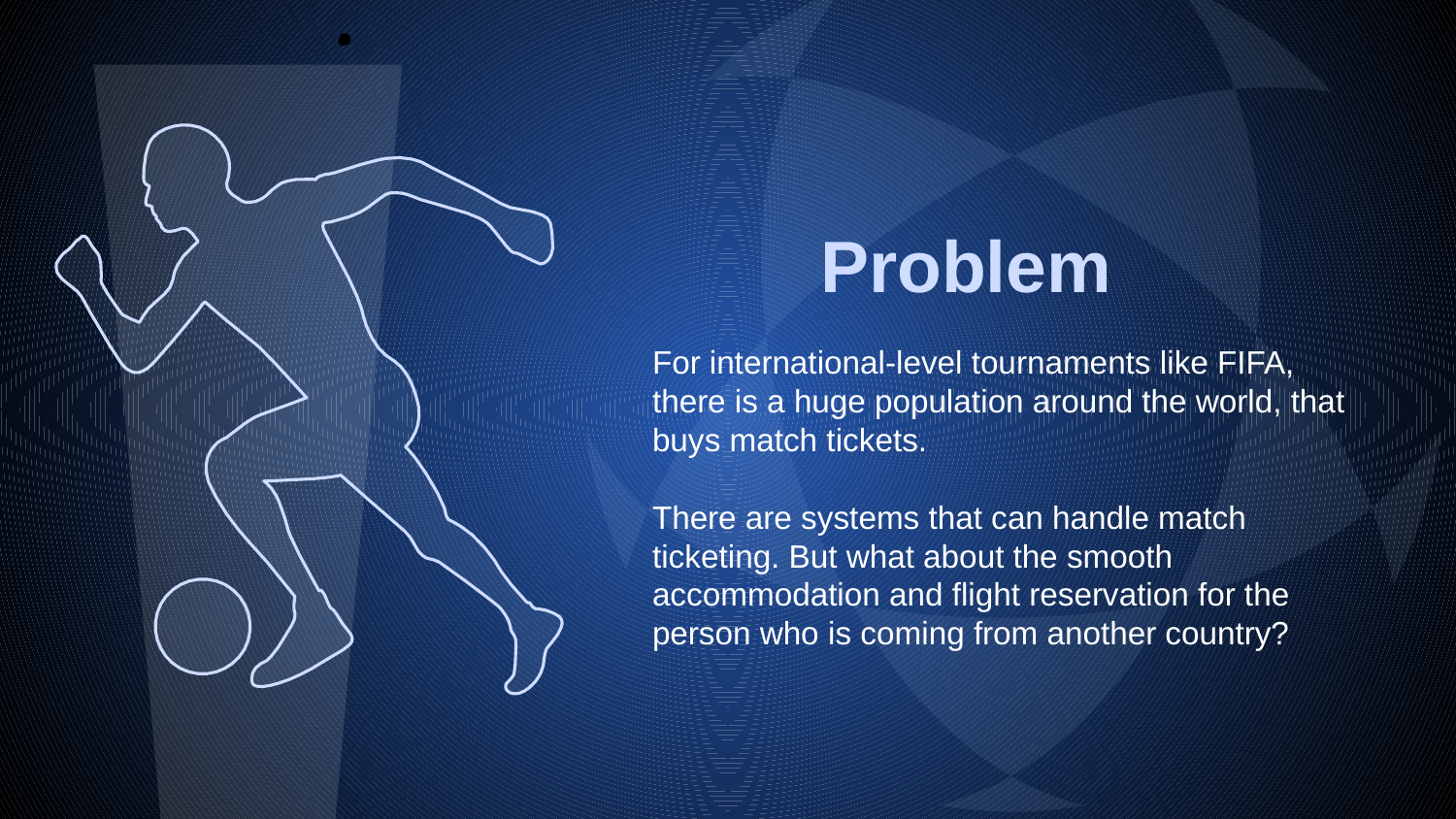

# Problem
For international-level tournaments like FIFA, there is a huge population around the world, that buys match tickets.

There are systems that can handle match ticketing. But what about the smooth accommodation and flight reservation for the person who is coming from another country?